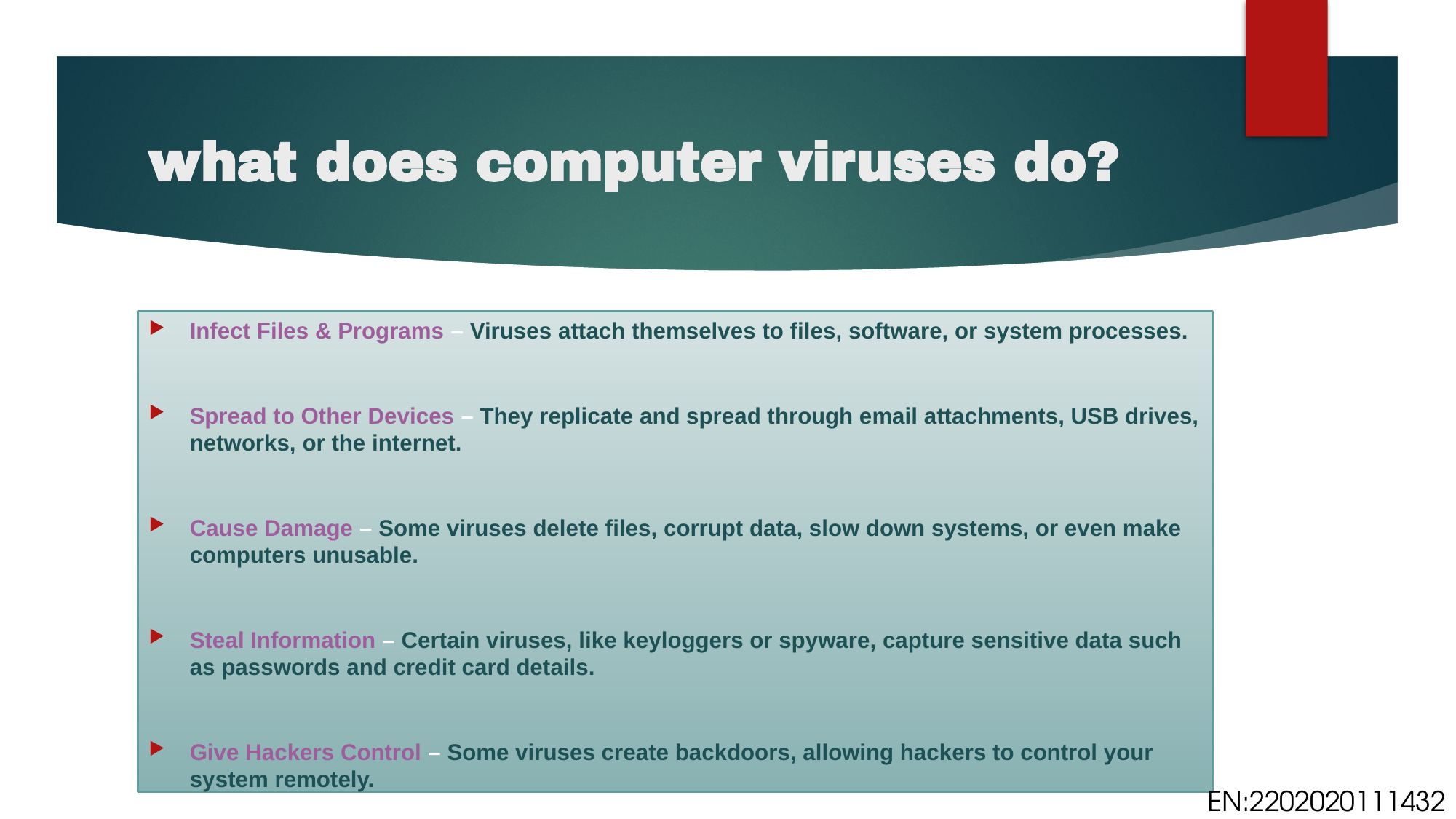

# what does computer viruses do?
Infect Files & Programs – Viruses attach themselves to files, software, or system processes.

Spread to Other Devices – They replicate and spread through email attachments, USB drives, networks, or the internet.

Cause Damage – Some viruses delete files, corrupt data, slow down systems, or even make computers unusable.

Steal Information – Certain viruses, like keyloggers or spyware, capture sensitive data such as passwords and credit card details.

Give Hackers Control – Some viruses create backdoors, allowing hackers to control your system remotely.
EN:2202020111432